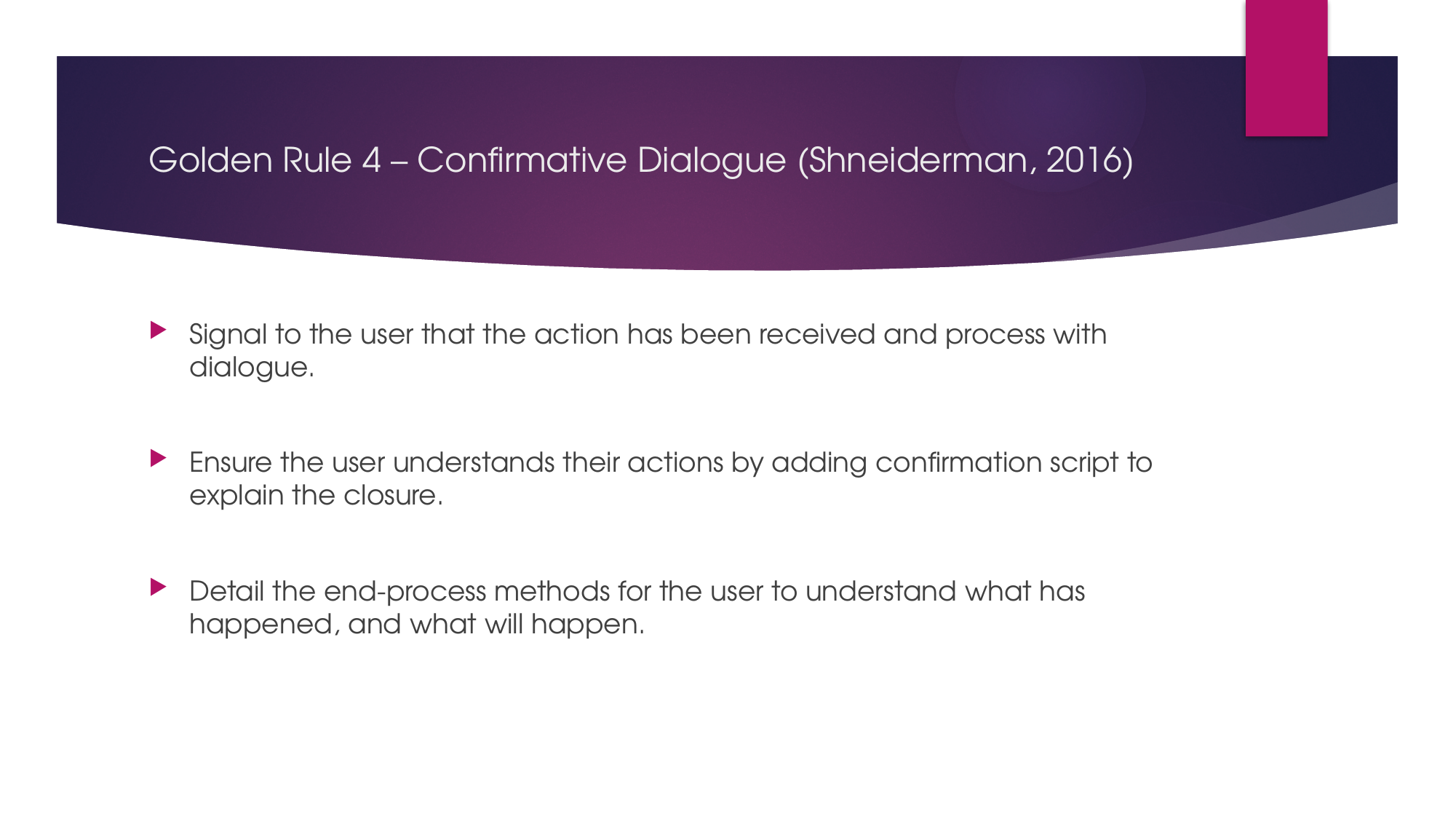

# Golden Rule 4 – Confirmative Dialogue (Shneiderman, 2016)
Signal to the user that the action has been received and process with dialogue.

Ensure the user understands their actions by adding confirmation script to explain the closure.

Detail the end-process methods for the user to understand what has happened, and what will happen.